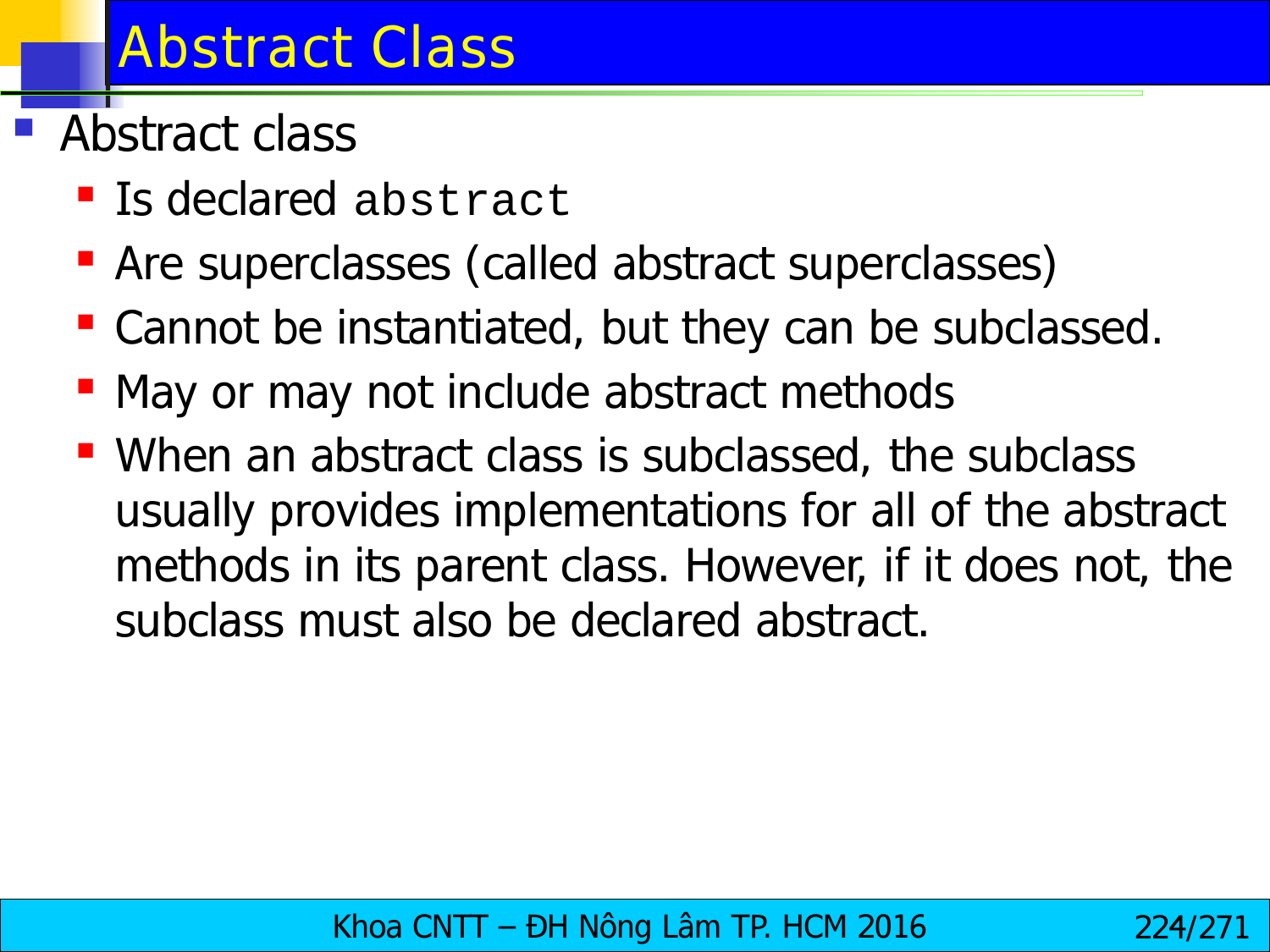

# Abstract Class
Abstract class
Is declared abstract
Are superclasses (called abstract superclasses)
Cannot be instantiated, but they can be subclassed.
May or may not include abstract methods
When an abstract class is subclassed, the subclass usually provides implementations for all of the abstract methods in its parent class. However, if it does not, the subclass must also be declared abstract.